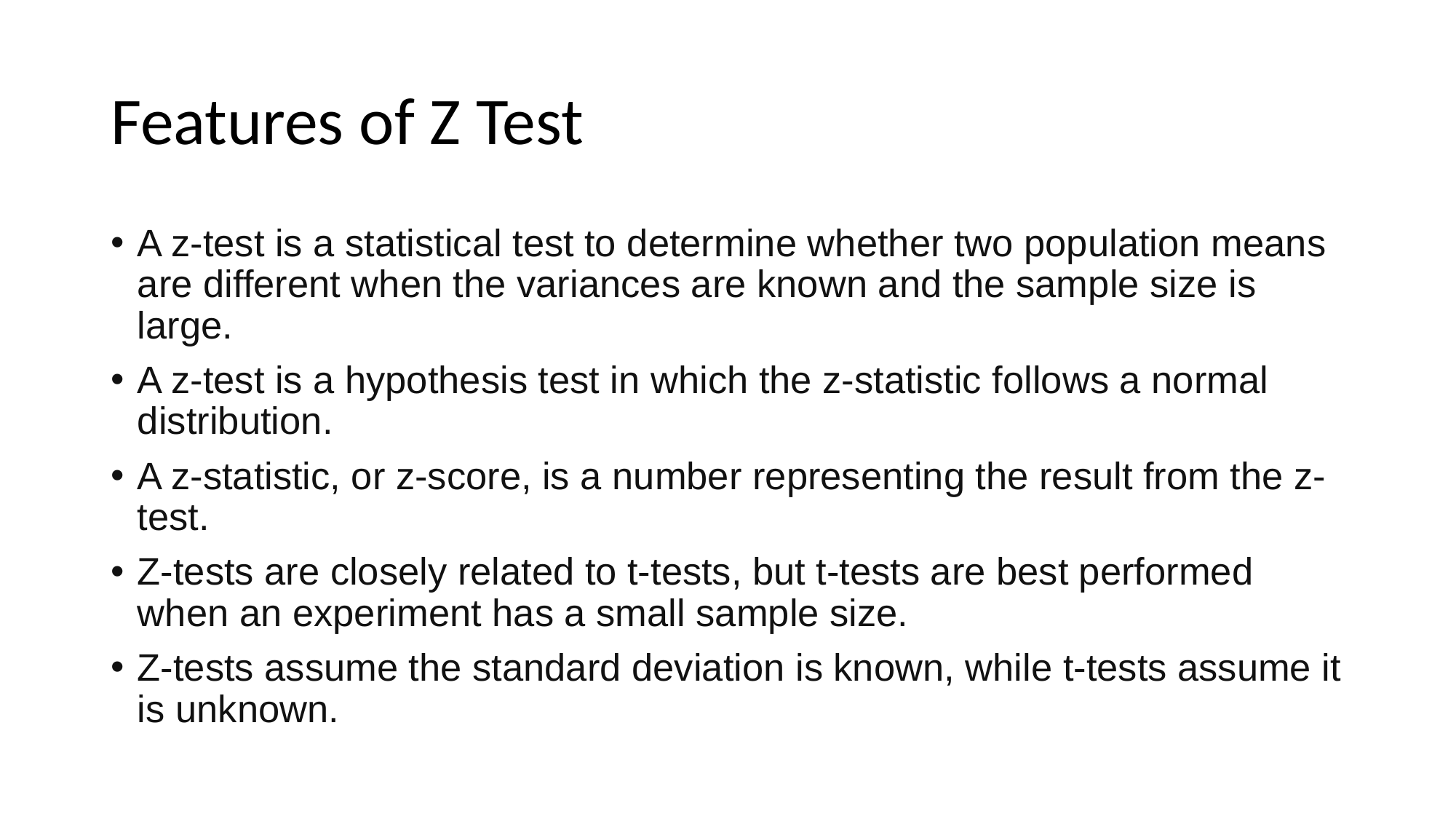

# Features of Z Test
A z-test is a statistical test to determine whether two population means are different when the variances are known and the sample size is large.
A z-test is a hypothesis test in which the z-statistic follows a normal distribution.
A z-statistic, or z-score, is a number representing the result from the z-test.
Z-tests are closely related to t-tests, but t-tests are best performed when an experiment has a small sample size.
Z-tests assume the standard deviation is known, while t-tests assume it is unknown.